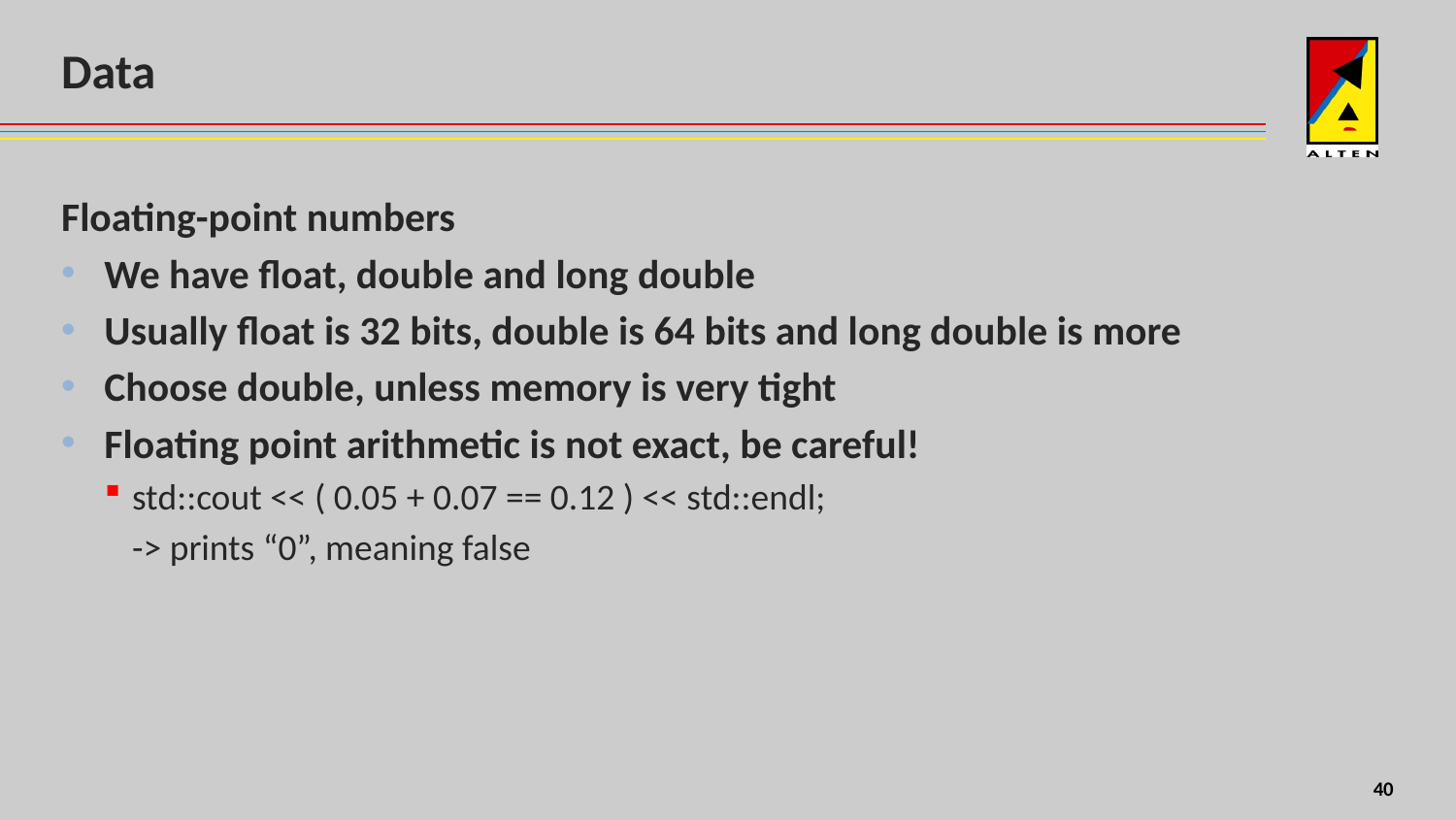

# Data
Floating-point numbers
We have float, double and long double
Usually float is 32 bits, double is 64 bits and long double is more
Choose double, unless memory is very tight
Floating point arithmetic is not exact, be careful!
std::cout << ( 0.05 + 0.07 == 0.12 ) << std::endl;
	-> prints “0”, meaning false
40